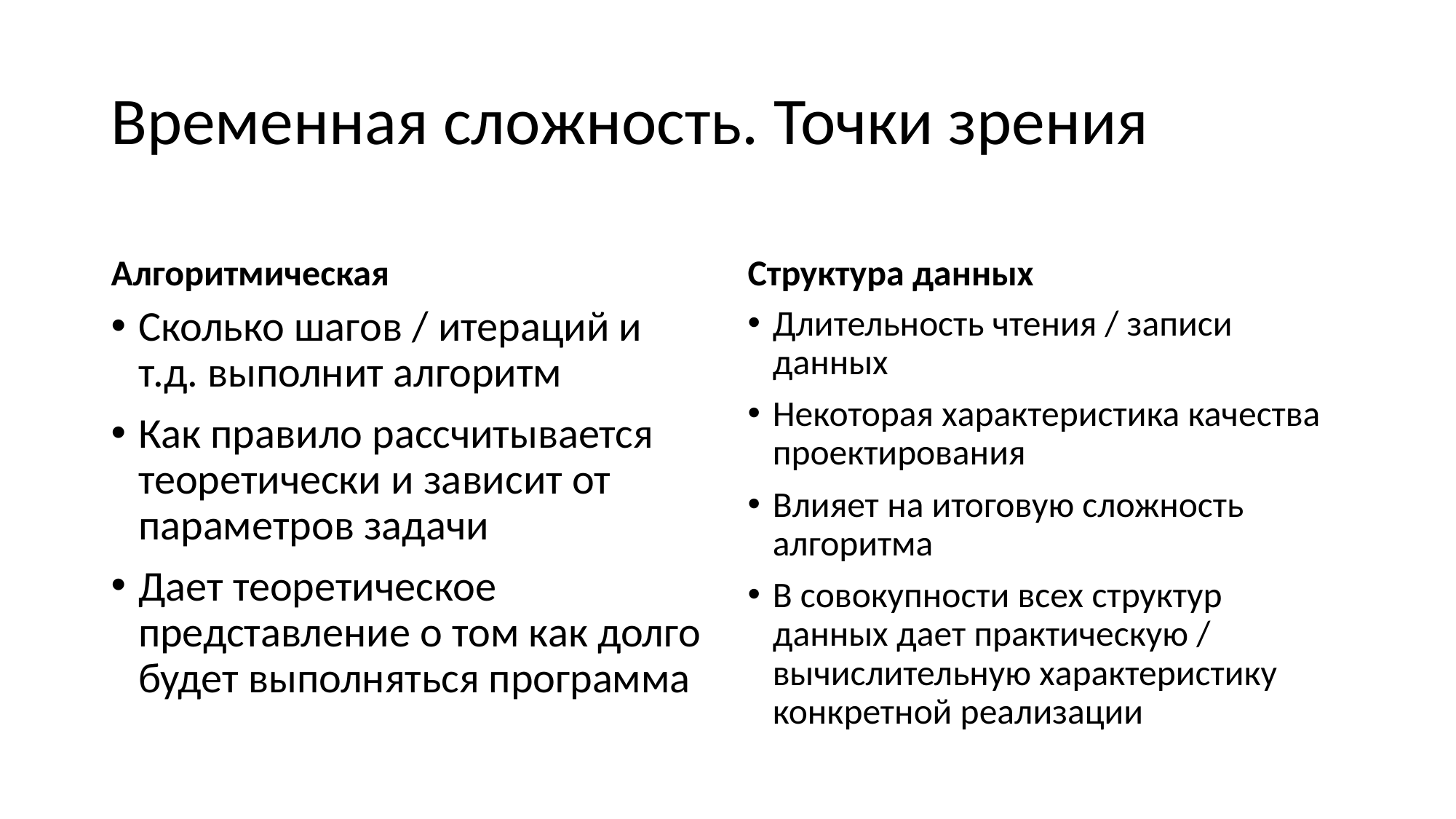

# Временная сложность. Точки зрения
Алгоритмическая
Структура данных
Сколько шагов / итераций и т.д. выполнит алгоритм
Как правило рассчитывается теоретически и зависит от параметров задачи
Дает теоретическое представление о том как долго будет выполняться программа
Длительность чтения / записи данных
Некоторая характеристика качества проектирования
Влияет на итоговую сложность алгоритма
В совокупности всех структур данных дает практическую / вычислительную характеристику конкретной реализации